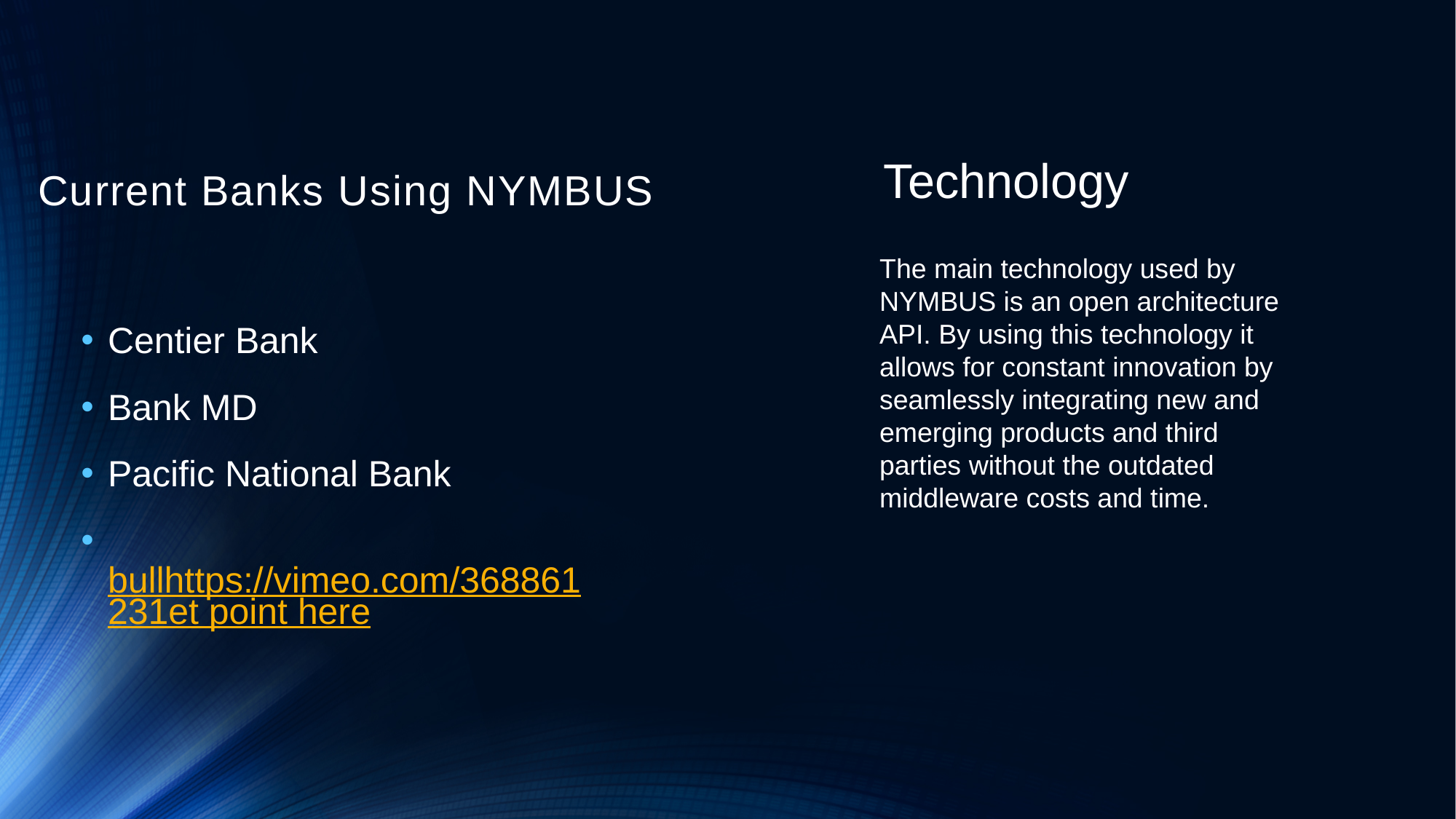

# Current Banks Using NYMBUS
Technology

Centier Bank
Bank MD
Pacific National Bank
 bullhttps://vimeo.com/368861231et point here

The main technology used by NYMBUS is an open architecture API. By using this technology it allows for constant innovation by seamlessly integrating new and emerging products and third parties without the outdated middleware costs and time.